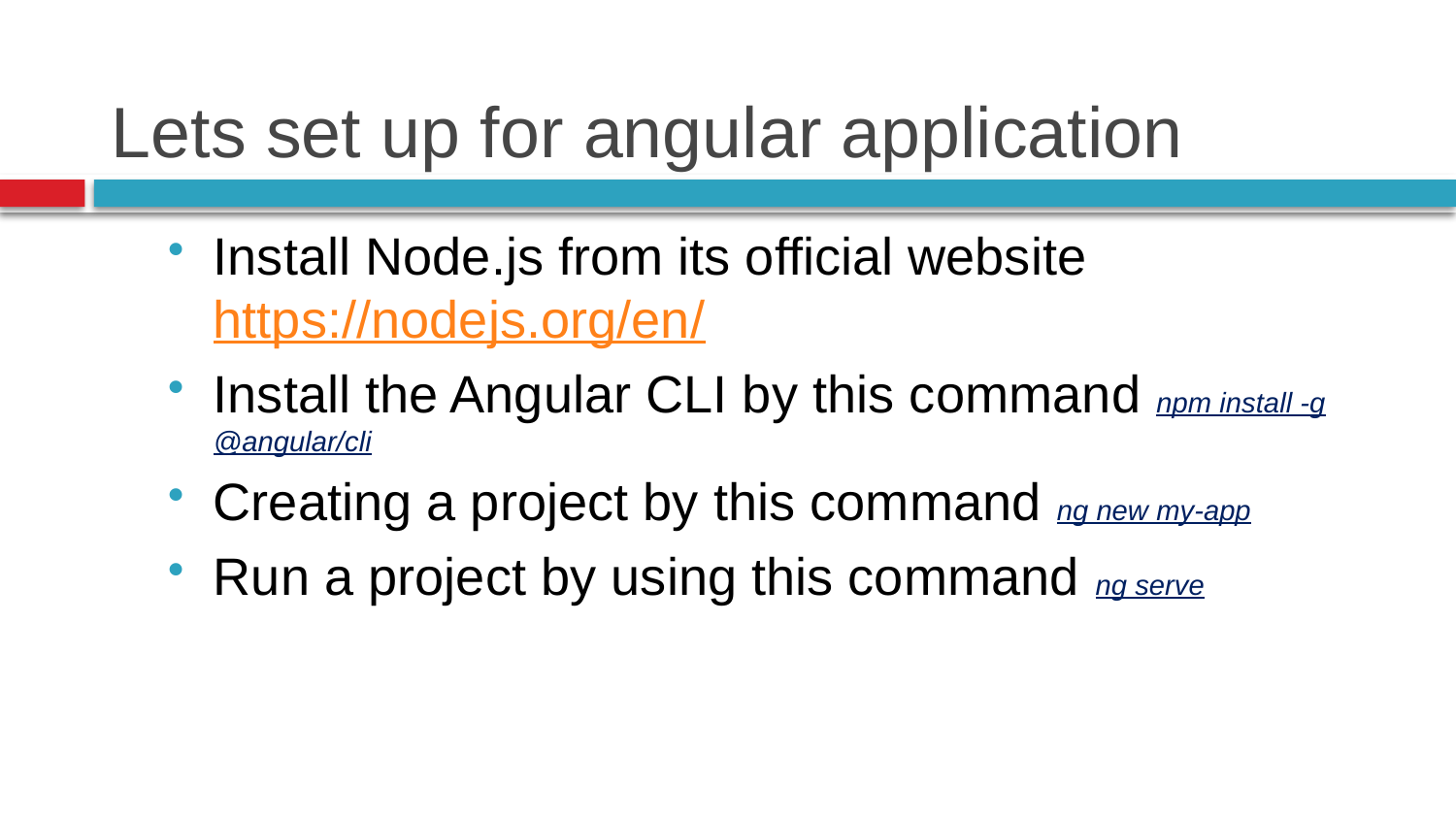

# Lets set up for angular application
Install Node.js from its official website https://nodejs.org/en/
Install the Angular CLI by this command npm install -g @angular/cli
Creating a project by this command ng new my-app
Run a project by using this command ng serve